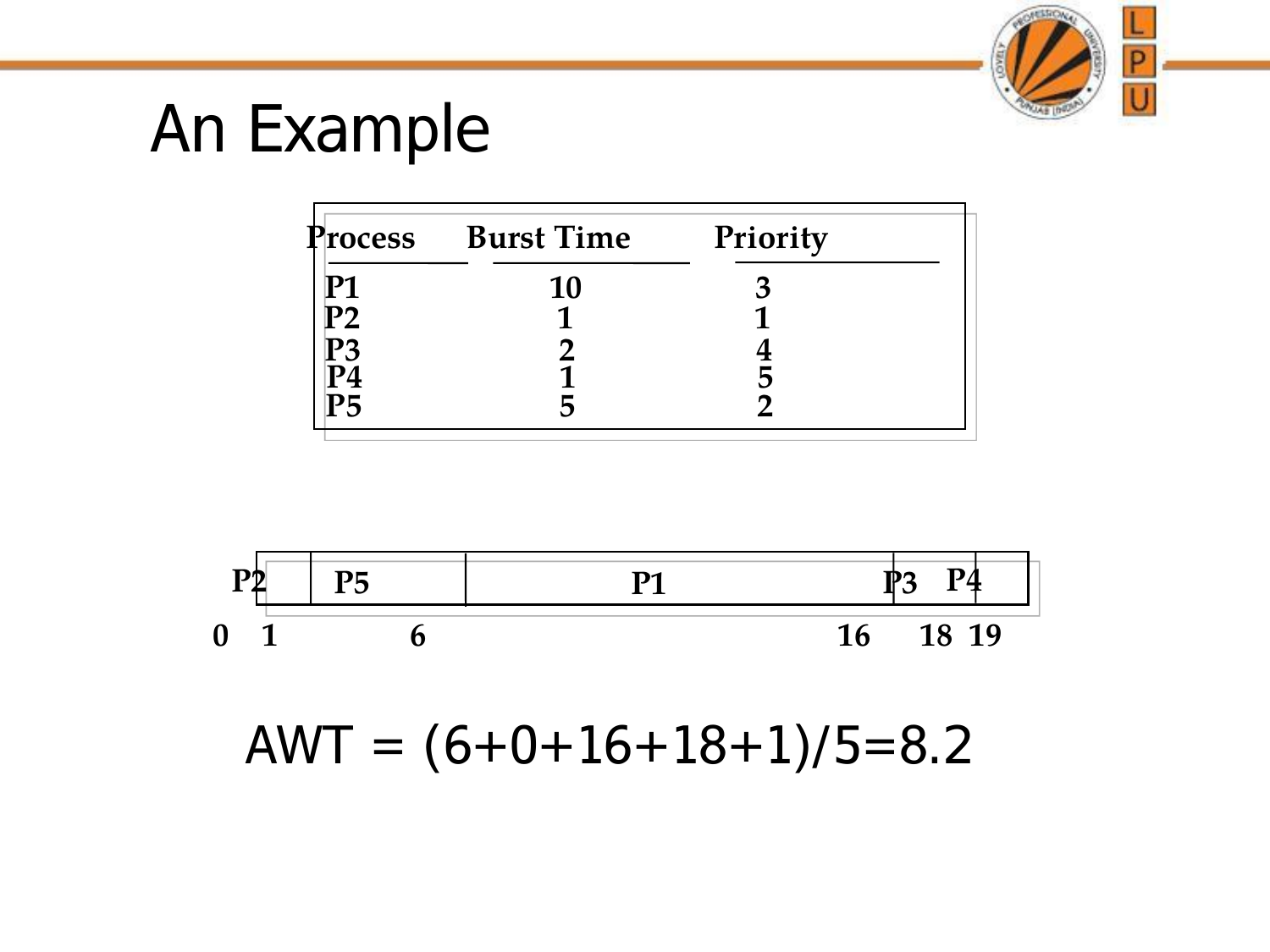

An Example

Process      Burst Time          Priority

P1                       10                     3
P2                        1                      1
P3                        2                      4
P4                        1                      5
P5                        5                      2

P4
P2
P5
P3
P1
0    1                6                                                  16      18  19
AWT = (6+0+16+18+1)/5=8.2